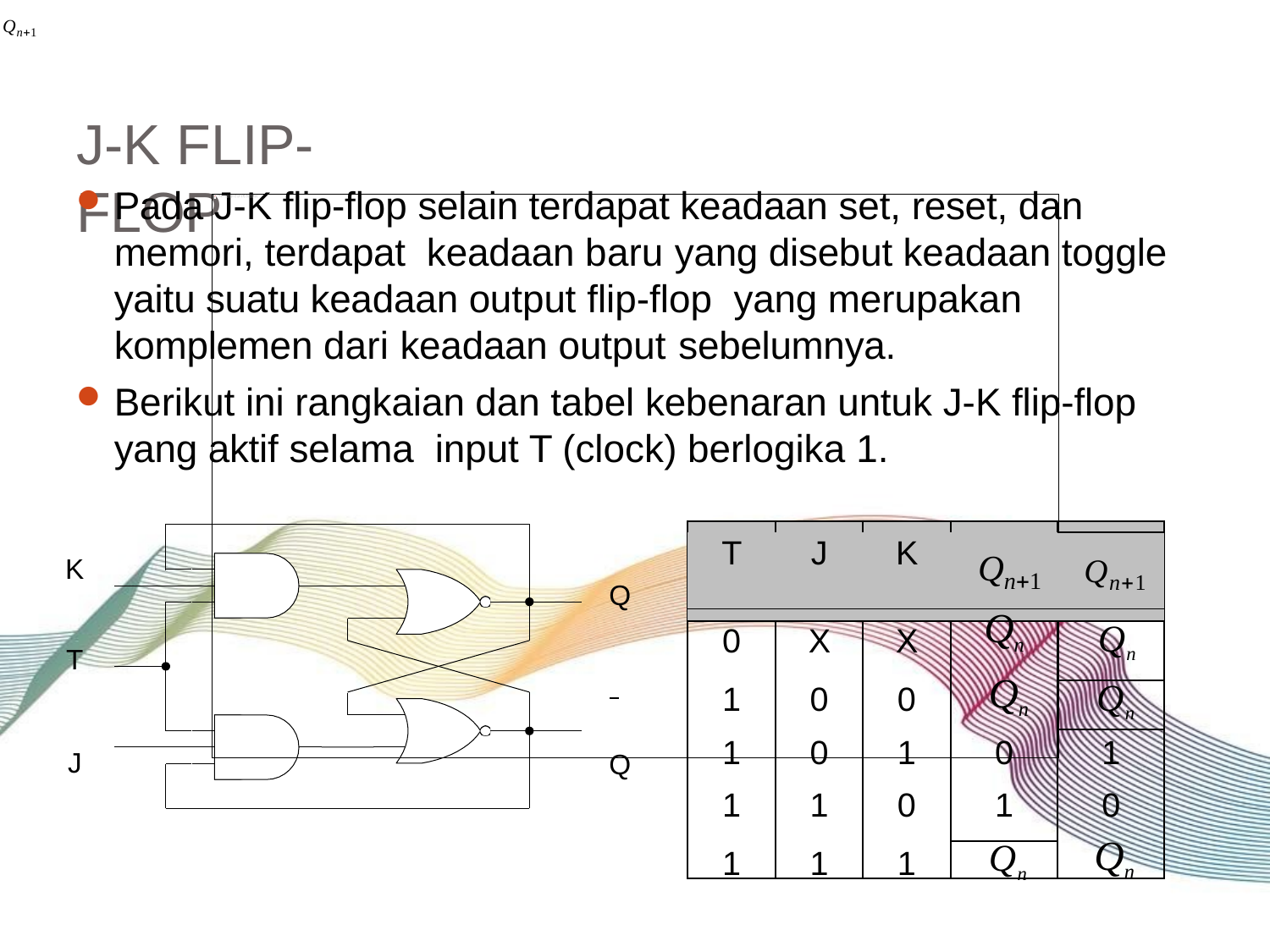

Qn+1
# J-K FLIP-FLOP
Pada J-K flip-flop selain terdapat keadaan set, reset, dan memori, terdapat  keadaan baru yang disebut keadaan toggle yaitu suatu keadaan output flip-flop  yang merupakan komplemen dari keadaan output sebelumnya.
Berikut ini rangkaian dan tabel kebenaran untuk J-K flip-flop yang aktif selama  input T (clock) berlogika 1.

Qn

| T | J | K | Qn+1 | Qn+1 |
| --- | --- | --- | --- | --- |
|  |  |  |  |  |
| 0 | X | X | Qn | Qn |
| 1 | 0 | 0 | Qn | Qn |
| 1 | 0 | 1 | 0 | 1 |
| 1 | 1 | 0 | 1 | 0 |
| 1 | 1 | 1 | Qn | Qn |
K

Q

T

Q

J